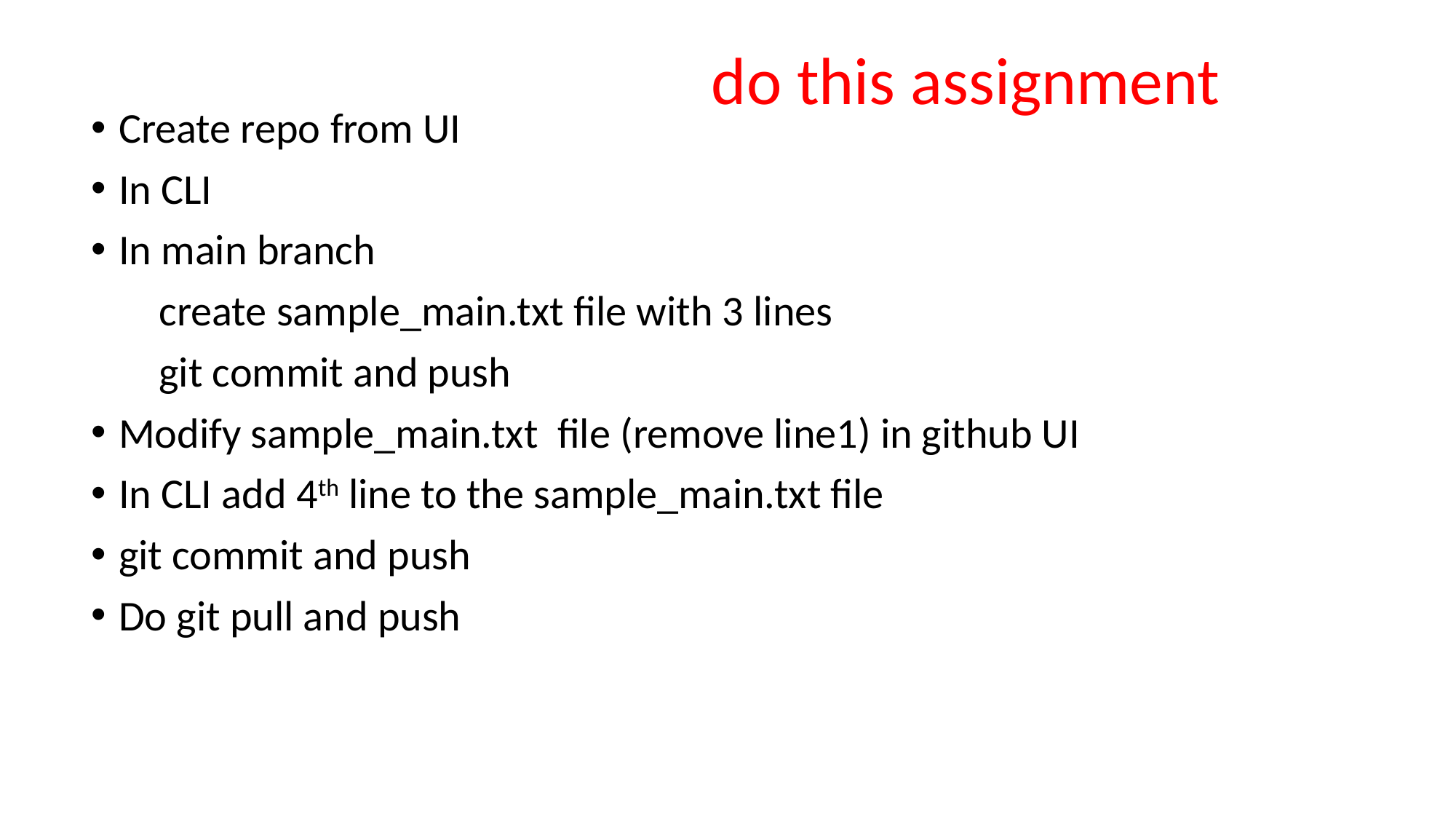

# do this assignment
Create repo from UI
In CLI
In main branch
       create sample_main.txt file with 3 lines
       git commit and push
Modify sample_main.txt  file (remove line1) in github UI
In CLI add 4th line to the sample_main.txt file
git commit and push
Do git pull and push